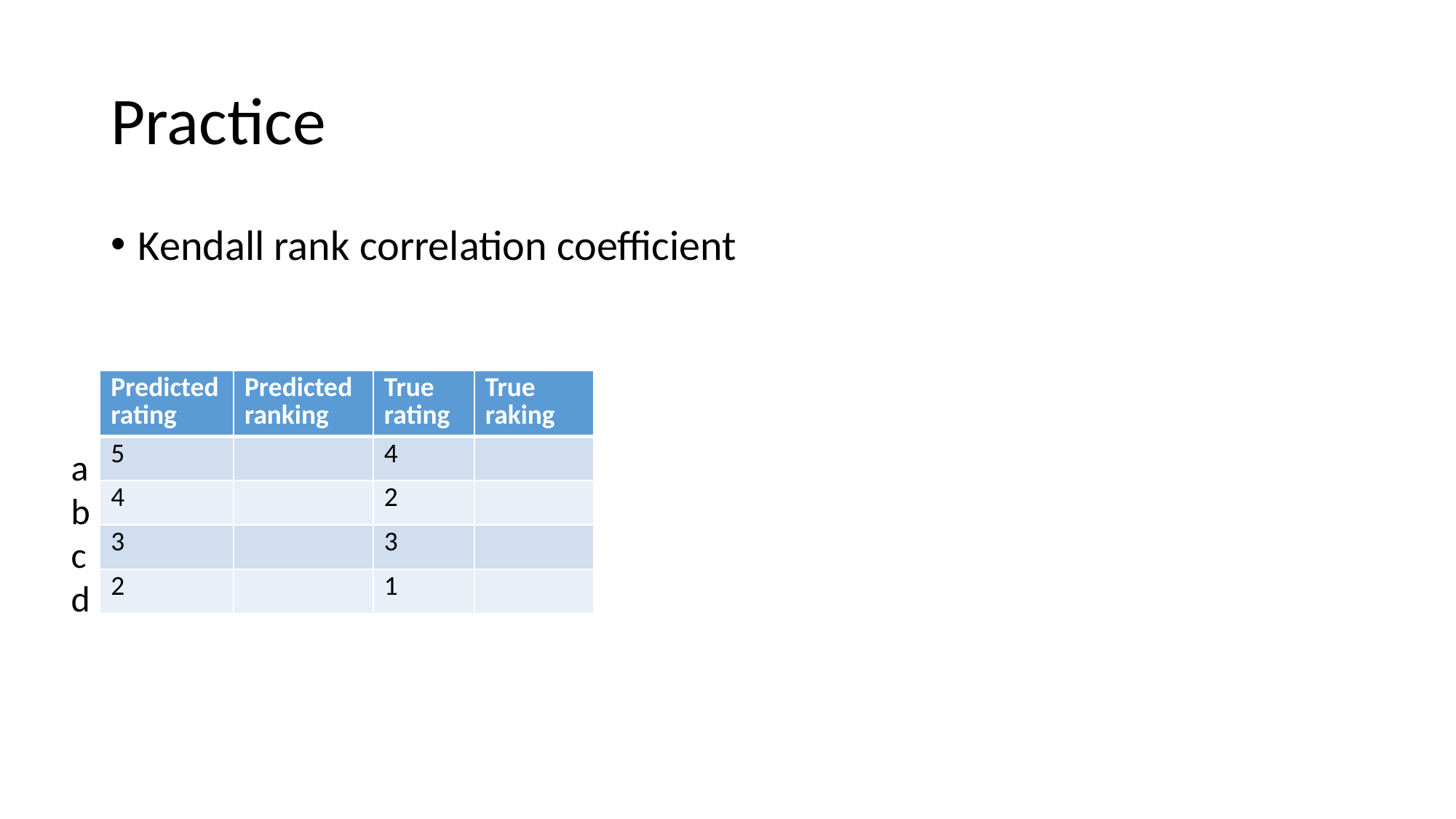

# Practice
Kendall rank correlation coefficient

| Predicted rating | Predicted ranking | True rating | True raking |
| --- | --- | --- | --- |
| 5 |  | 4 |  |
| 4 |  | 2 |  |
| 3 |  | 3 |  |
| 2 |  | 1 |  |
a
b
c
d